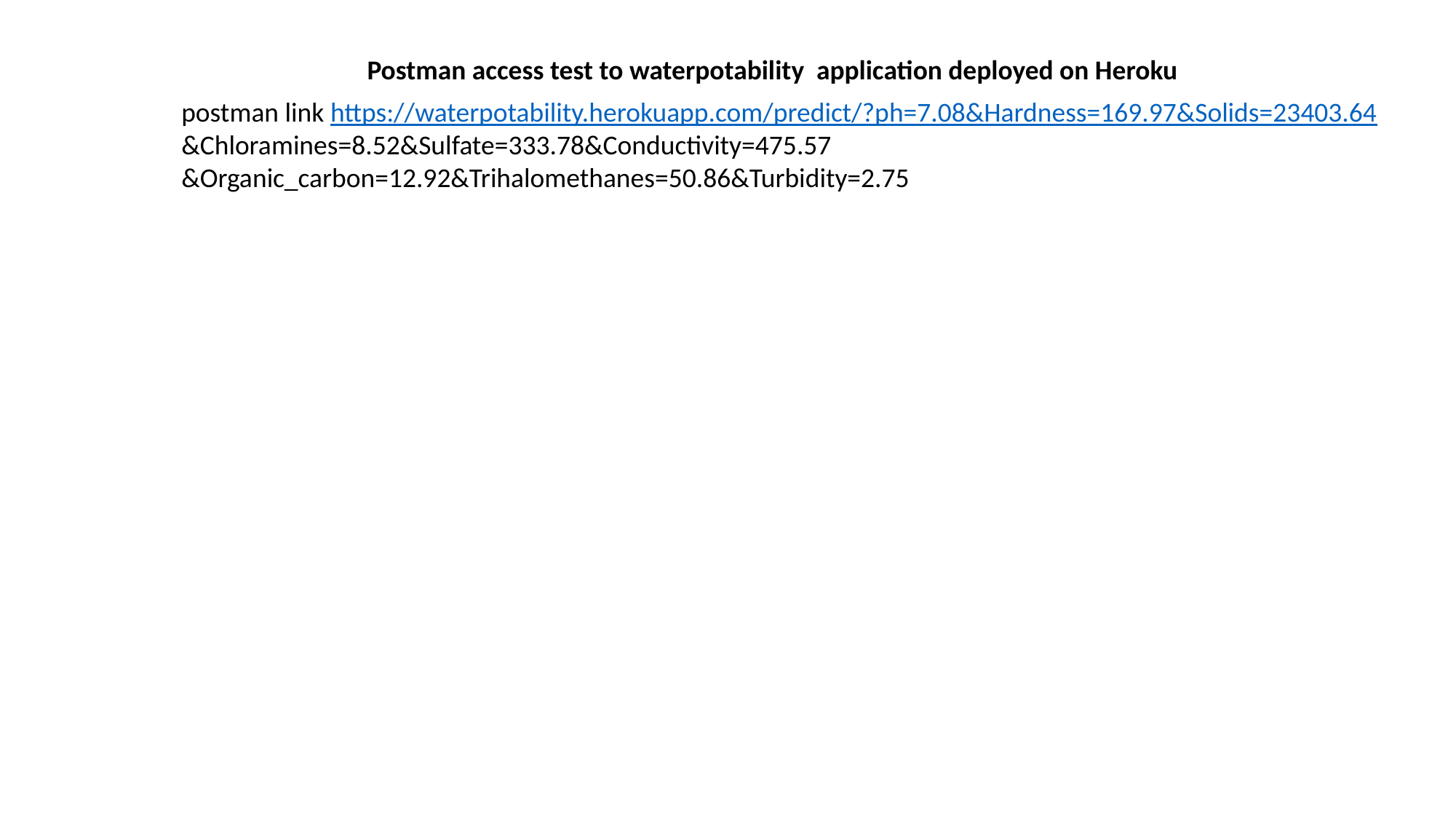

Postman access test to waterpotability  application deployed on Heroku
postman link https://waterpotability.herokuapp.com/predict/?ph=7.08&Hardness=169.97&Solids=23403.64
&Chloramines=8.52&Sulfate=333.78&Conductivity=475.57
&Organic_carbon=12.92&Trihalomethanes=50.86&Turbidity=2.75